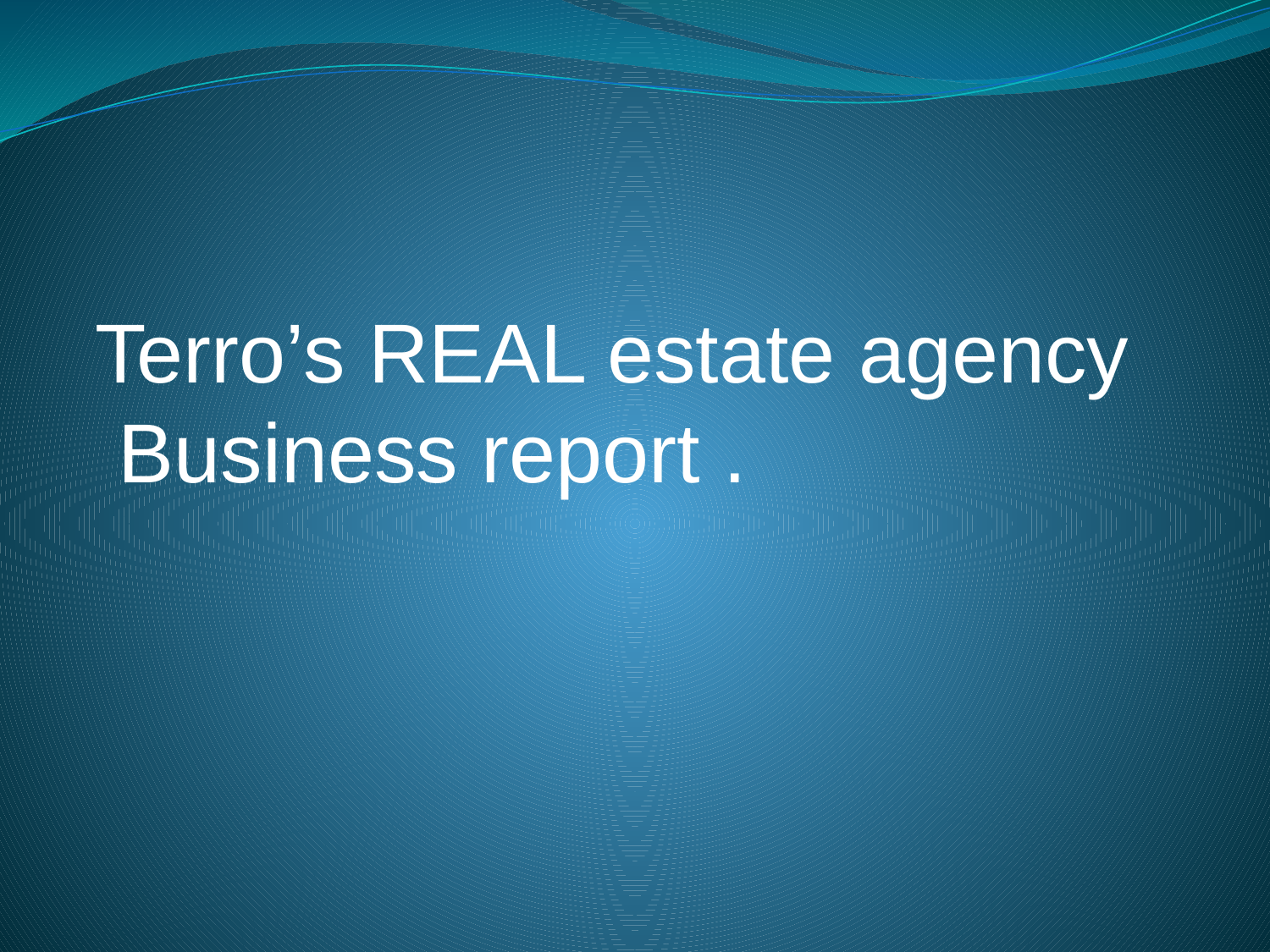

# Terro’s REAL estate agency Business report .